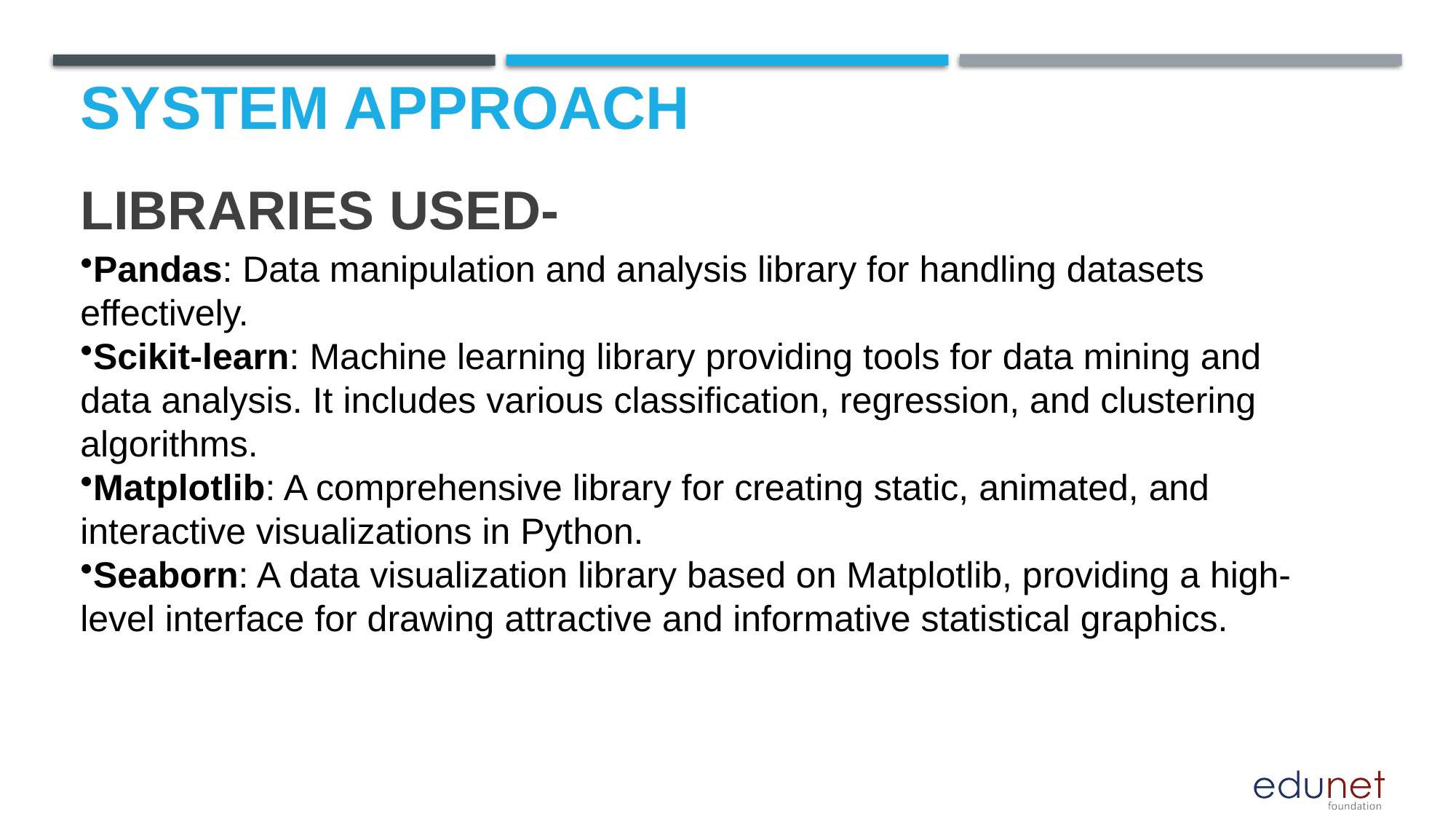

# SYSTEM APPROACH
LIBRARIES USED-

Pandas: Data manipulation and analysis library for handling datasets effectively.
Scikit-learn: Machine learning library providing tools for data mining and data analysis. It includes various classification, regression, and clustering algorithms.
Matplotlib: A comprehensive library for creating static, animated, and interactive visualizations in Python.
Seaborn: A data visualization library based on Matplotlib, providing a high-level interface for drawing attractive and informative statistical graphics.